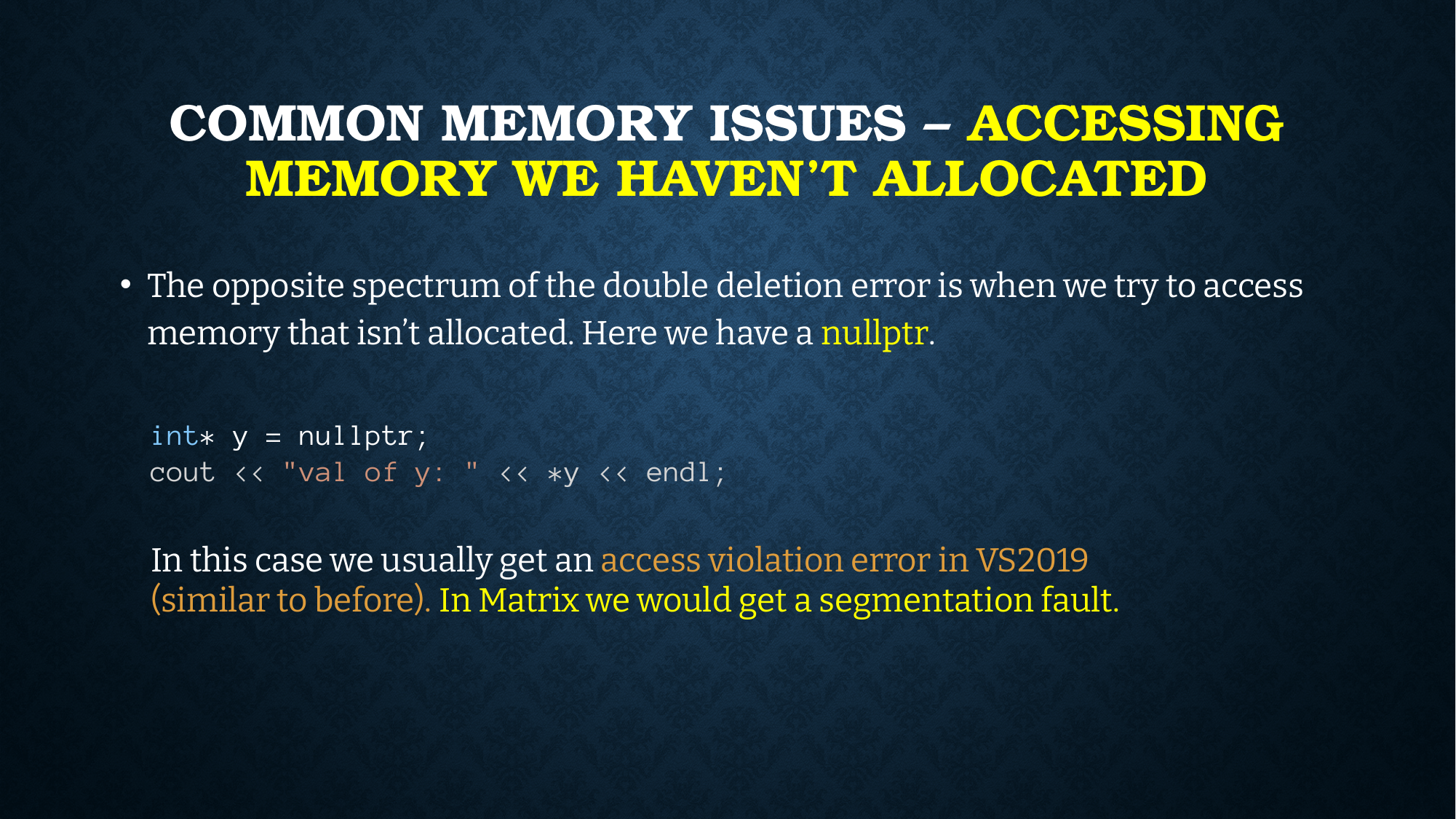

# Common Memory Issues – Accessing memory we haven’t allocated
The opposite spectrum of the double deletion error is when we try to access memory that isn’t allocated. Here we have a nullptr.
int* y = nullptr;
cout << "val of y: " << *y << endl;
In this case we usually get an access violation error in VS2019 (similar to before). In Matrix we would get a segmentation fault.